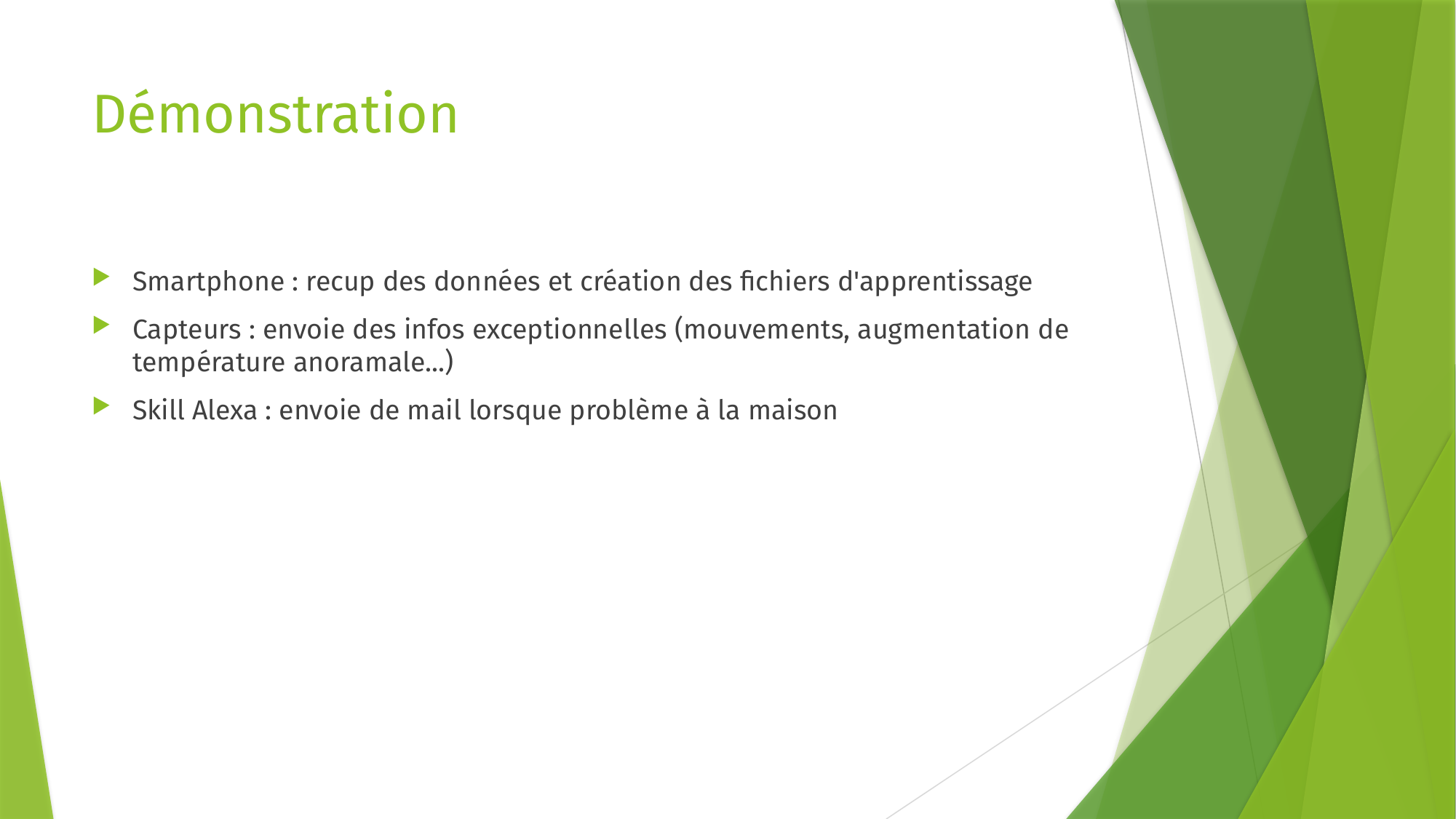

# Démonstration
Smartphone : recup des données et création des fichiers d'apprentissage
Capteurs : envoie des infos exceptionnelles (mouvements, augmentation de température anoramale...)
Skill Alexa : envoie de mail lorsque problème à la maison